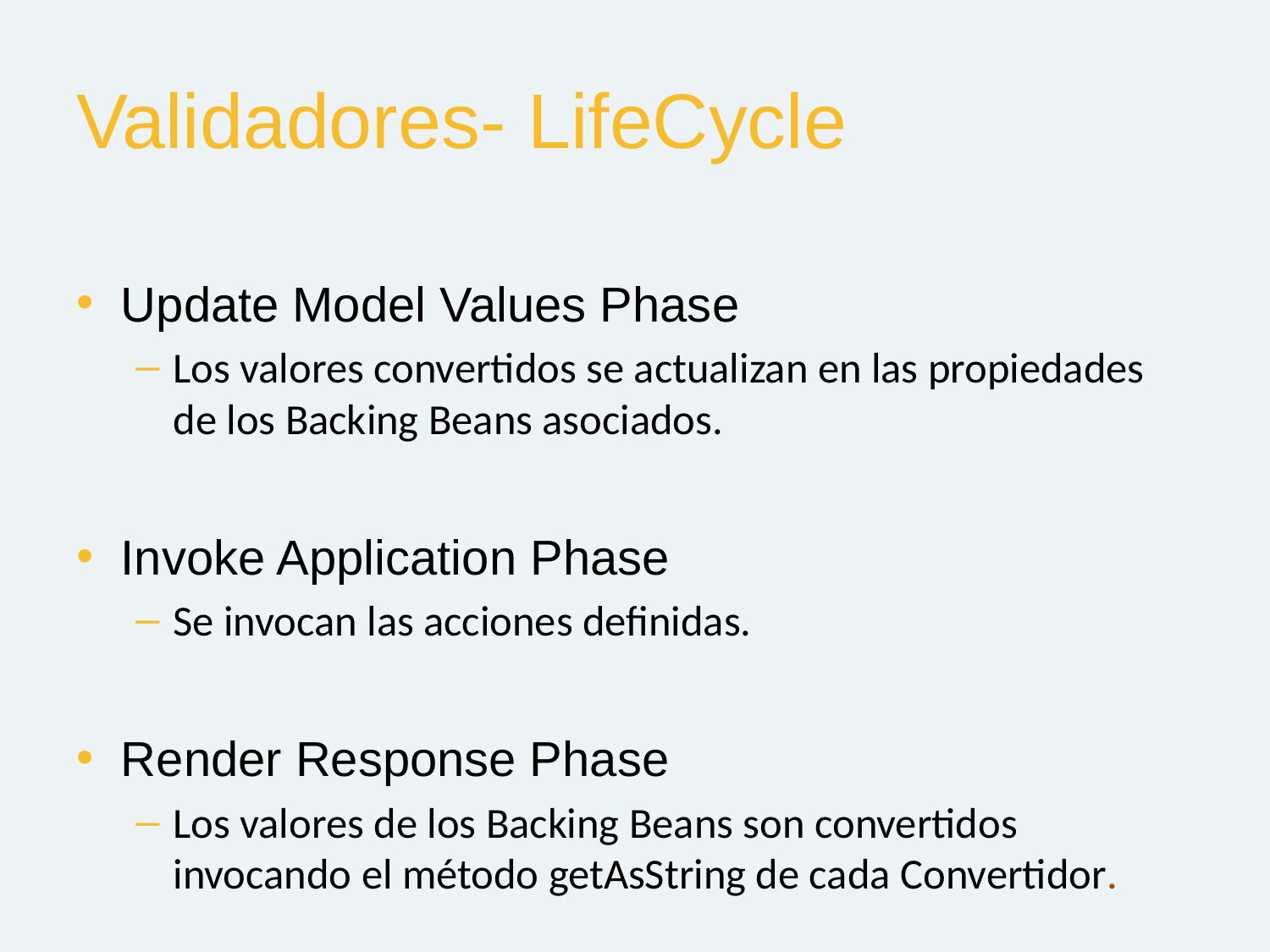

# Validadores- LifeCycle
Update Model Values Phase
Los valores convertidos se actualizan en las propiedades de los Backing Beans asociados.

Invoke Application Phase
Se invocan las acciones definidas.

Render Response Phase
Los valores de los Backing Beans son convertidos invocando el método getAsString de cada Convertidor.